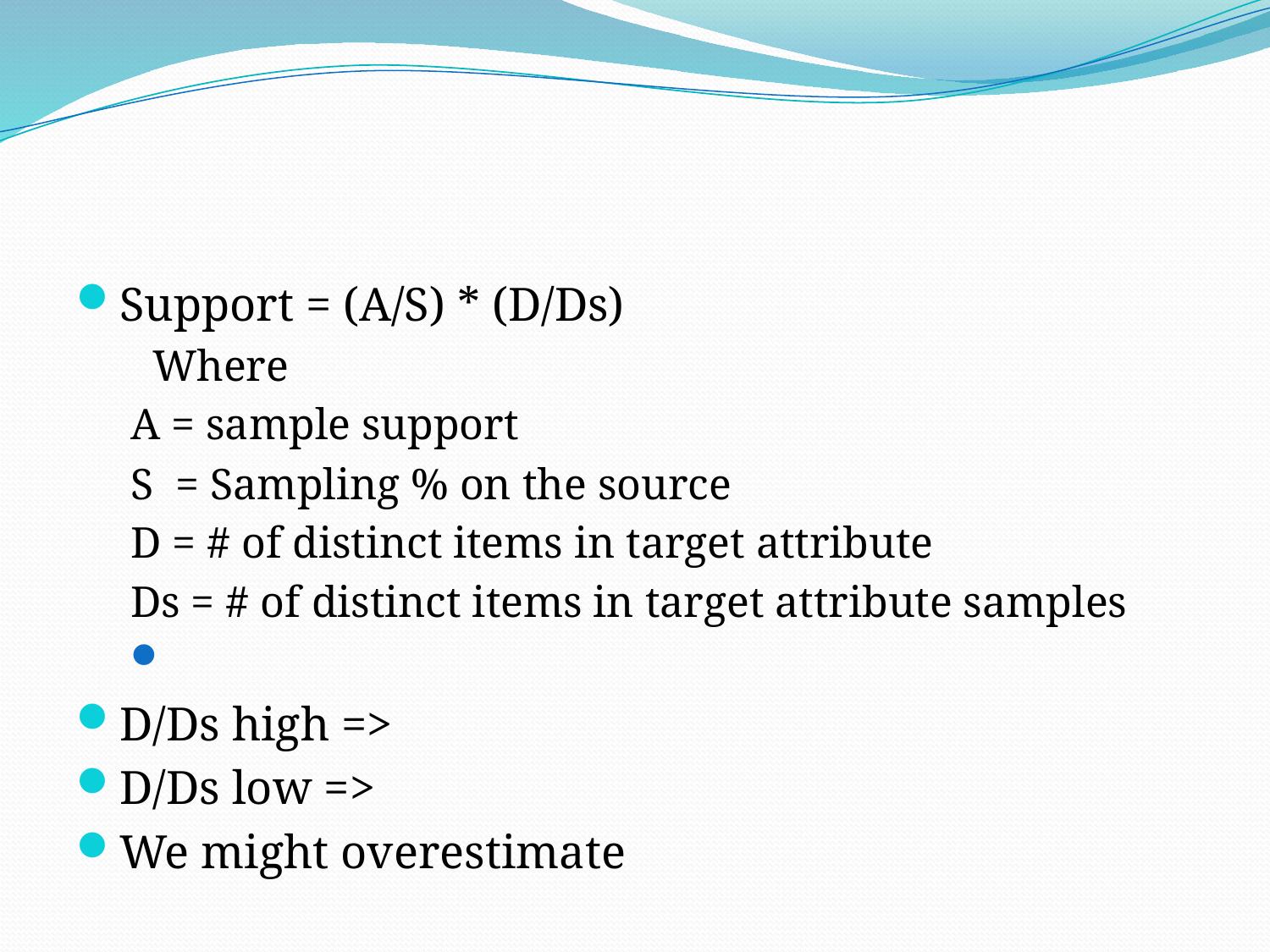

#
Support = (A/S) * (D/Ds)
  Where
A = sample support
S  = Sampling % on the source
D = # of distinct items in target attribute
Ds = # of distinct items in target attribute samples

D/Ds high =>
D/Ds low =>
We might overestimate